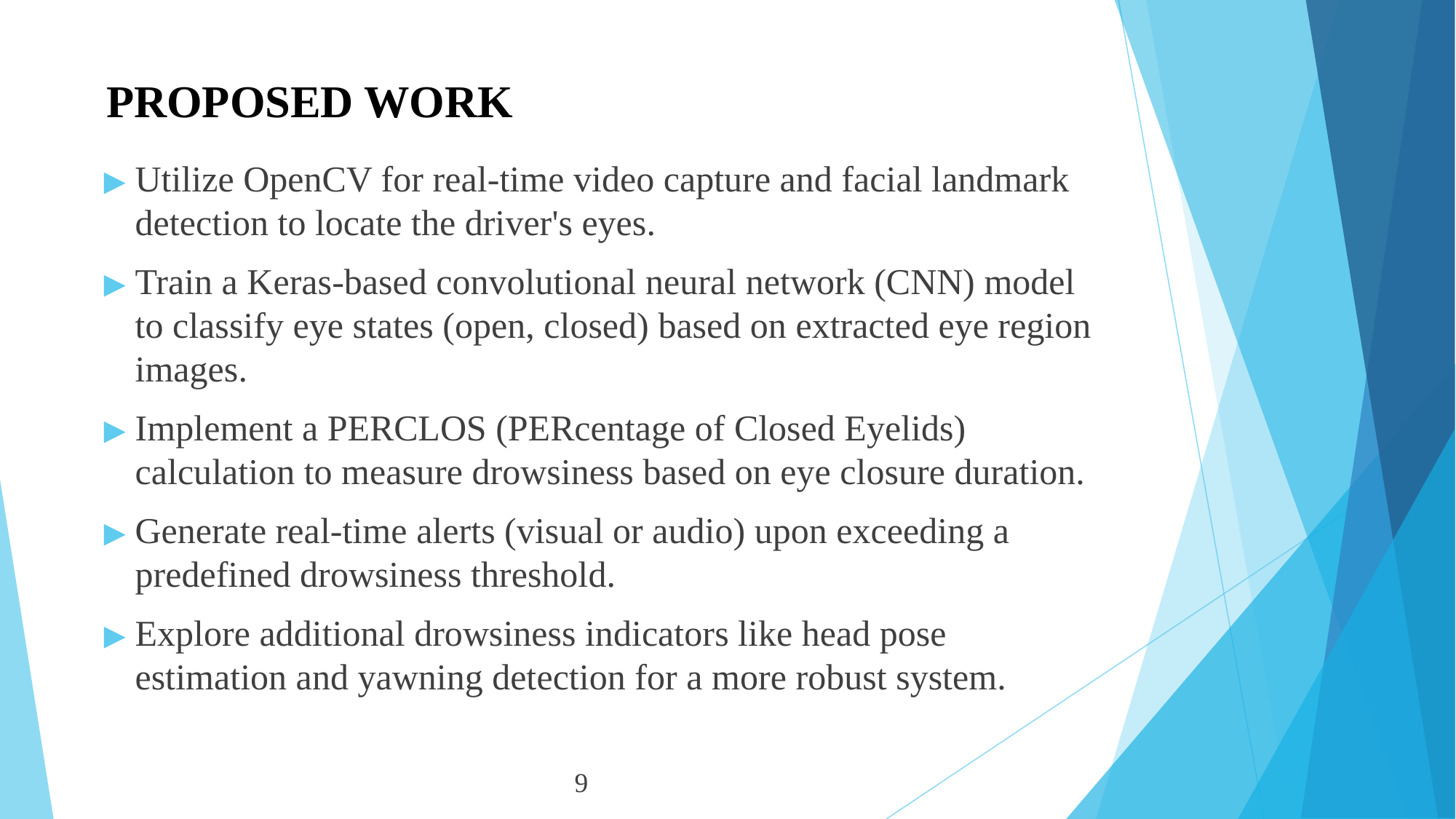

# PROPOSED WORK
Utilize OpenCV for real-time video capture and facial landmark detection to locate the driver's eyes.
Train a Keras-based convolutional neural network (CNN) model to classify eye states (open, closed) based on extracted eye region images.
Implement a PERCLOS (PERcentage of Closed Eyelids) calculation to measure drowsiness based on eye closure duration.
Generate real-time alerts (visual or audio) upon exceeding a predefined drowsiness threshold.
Explore additional drowsiness indicators like head pose estimation and yawning detection for a more robust system.
                                               9